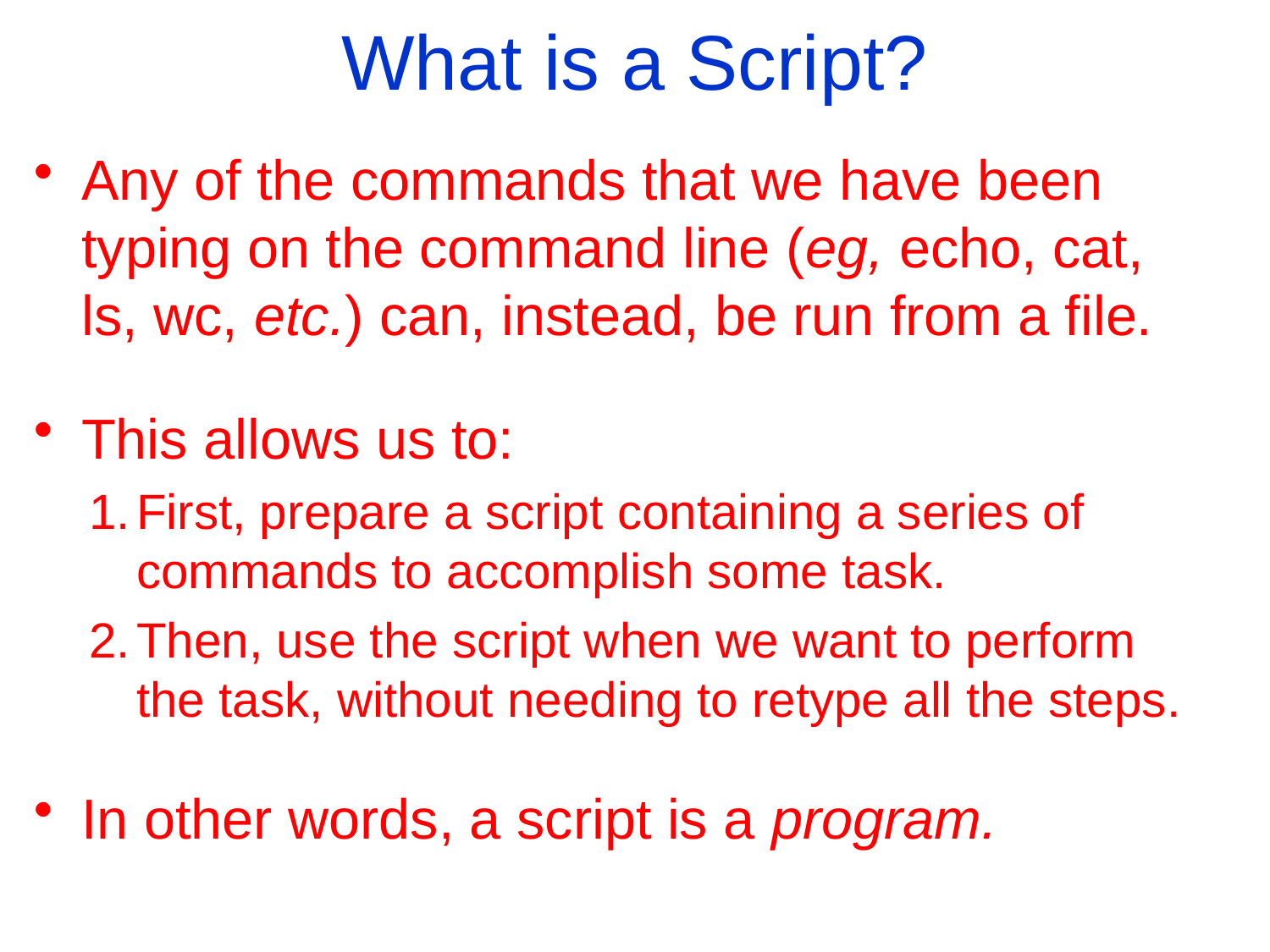

What is a Script?
Any of the commands that we have been typing on the command line (eg, echo, cat,
ls, wc, etc.) can, instead, be run from a file.

This allows us to:
1.	First, prepare a script containing a series of commands to accomplish some task.
2.	Then, use the script when we want to perform the task, without needing to retype all the steps.

In other words, a script is a program.